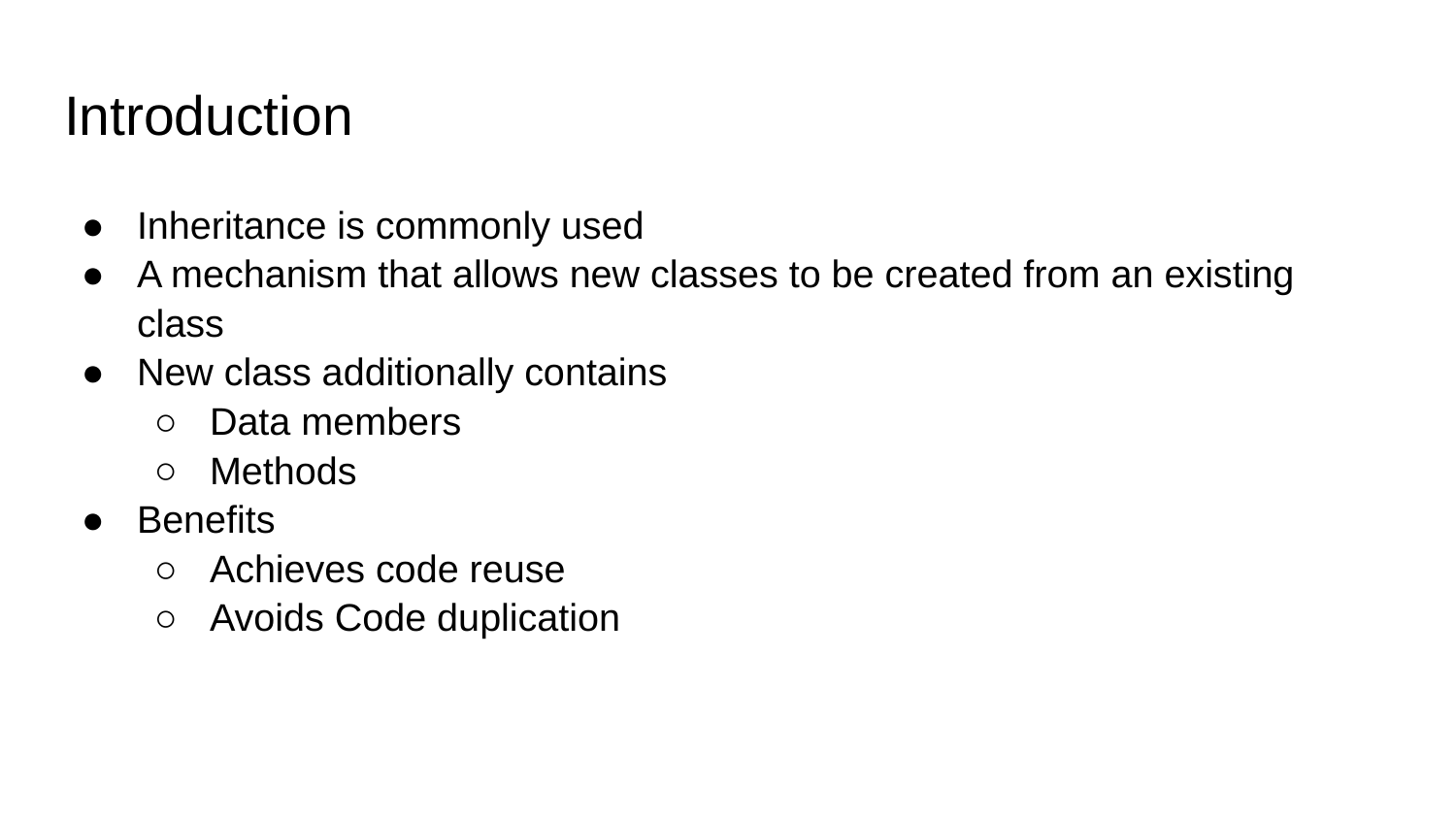

# Introduction
Inheritance is commonly used
A mechanism that allows new classes to be created from an existing class
New class additionally contains
Data members
Methods
Benefits
Achieves code reuse
Avoids Code duplication